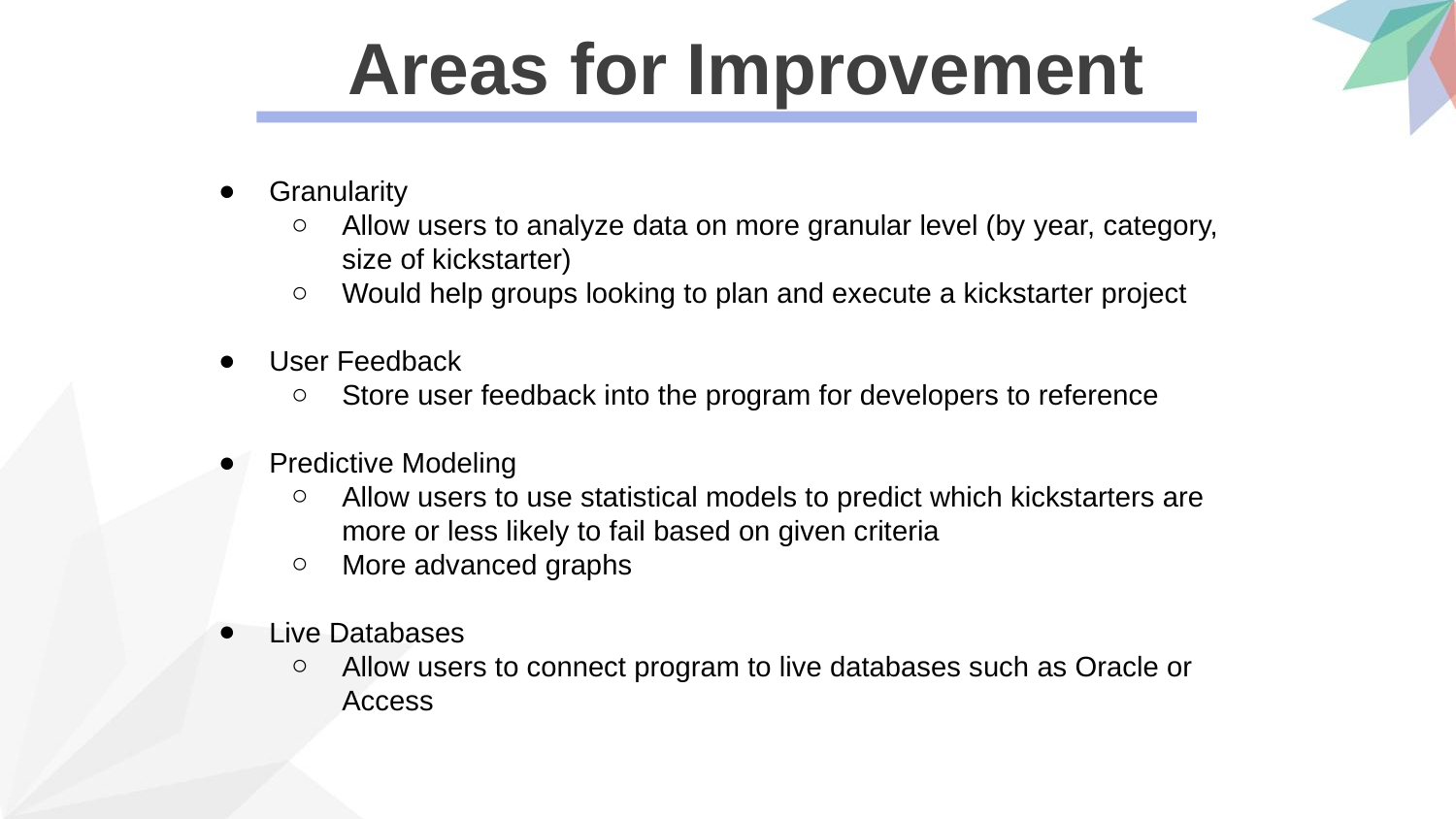

Areas for Improvement

Granularity
Allow users to analyze data on more granular level (by year, category, size of kickstarter)
Would help groups looking to plan and execute a kickstarter project

User Feedback
Store user feedback into the program for developers to reference

Predictive Modeling
Allow users to use statistical models to predict which kickstarters are more or less likely to fail based on given criteria
More advanced graphs

Live Databases
Allow users to connect program to live databases such as Oracle or Access